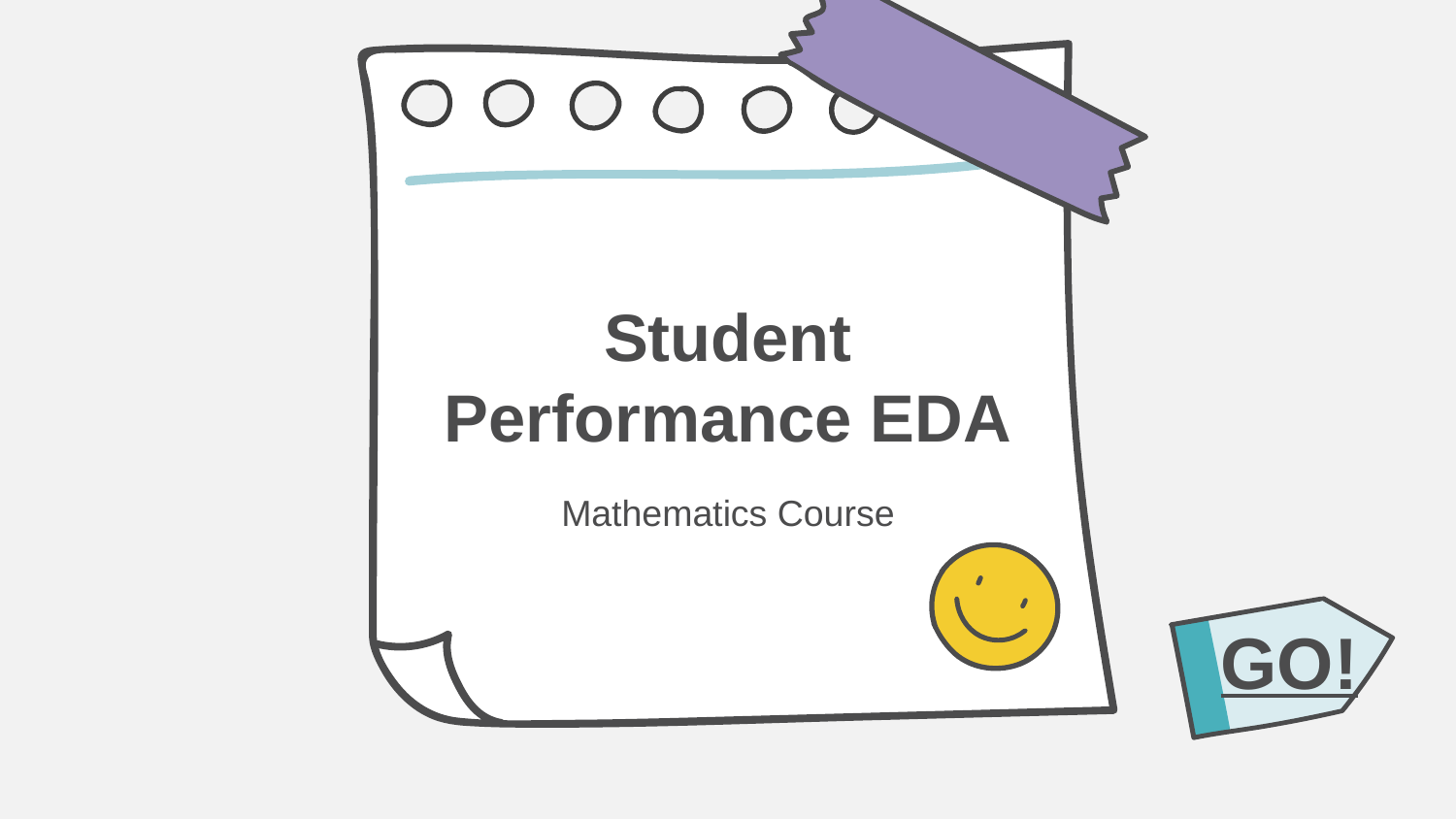

# Student Performance EDA
Mathematics Course
GO!